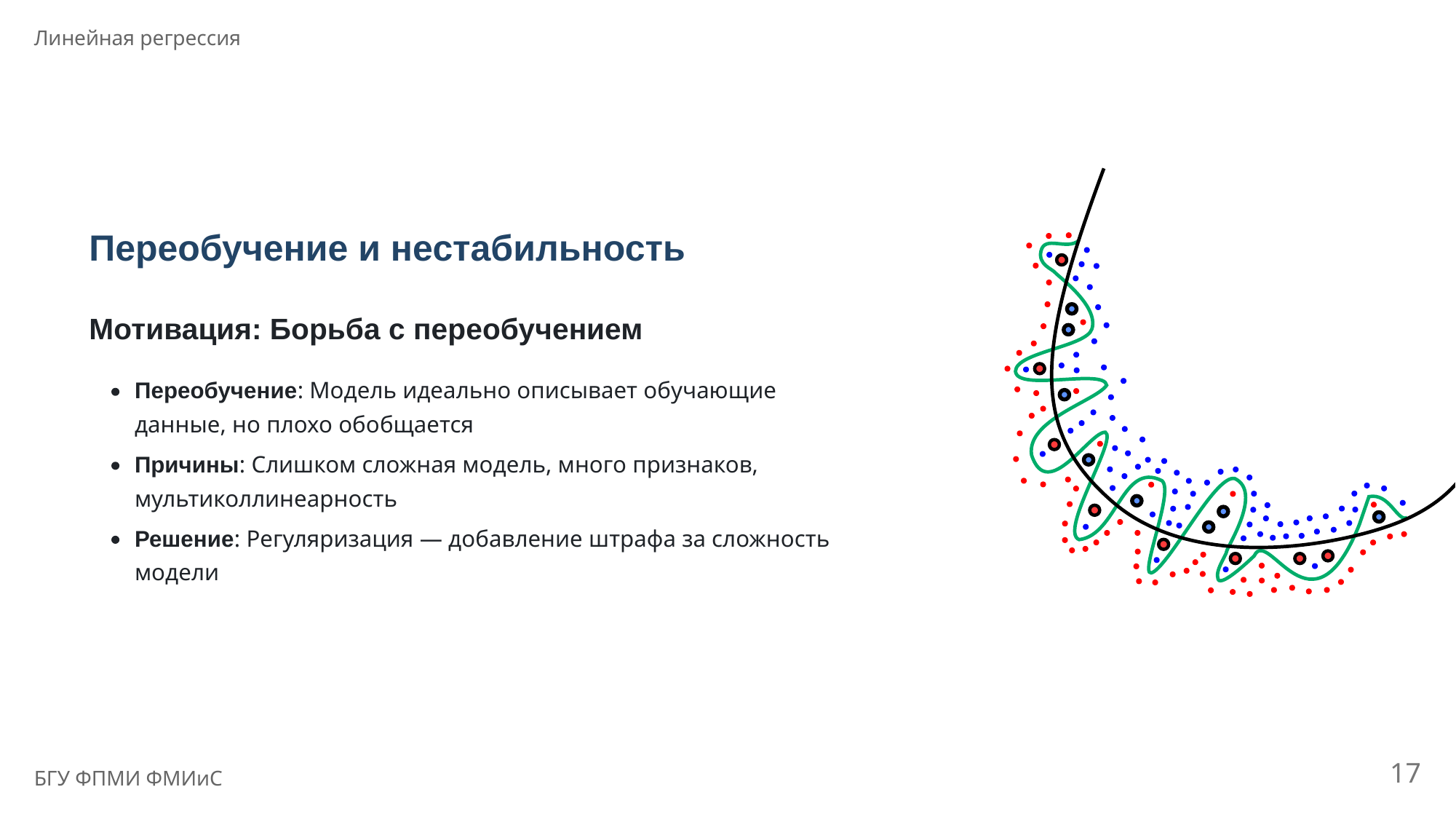

Линейная регрессия

Переобучение и нестабильность

Мотивация: Борьба с переобучением

Переобучение: Модель идеально описывает обучающие

данные, но плохо обобщается

Причины: Слишком сложная модель, много признаков,

мультиколлинеарность

Решение: Регуляризация — добавление штрафа за сложность

модели

17
БГУ ФПМИ ФМИиС